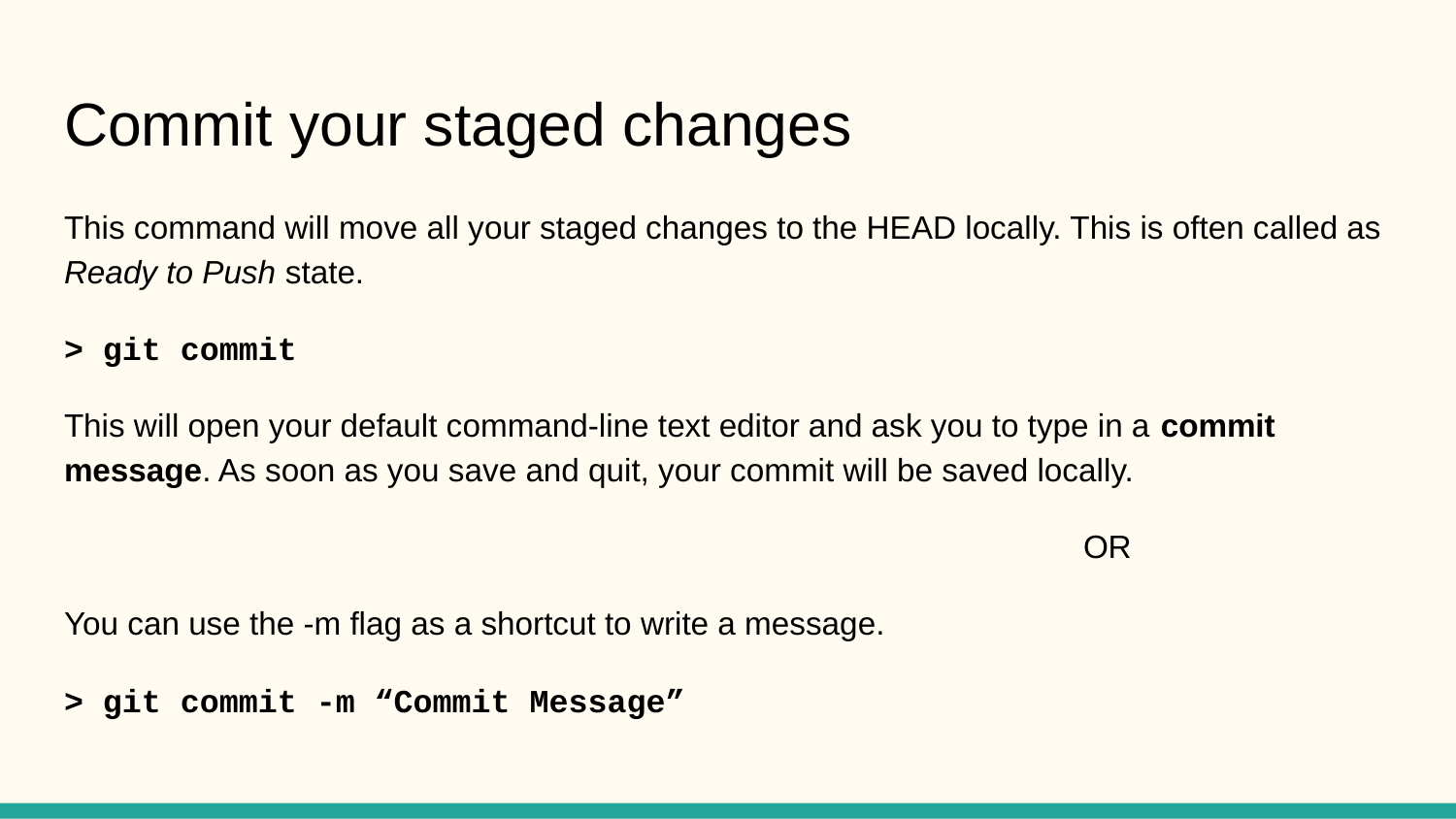

# Commit your staged changes
This command will move all your staged changes to the HEAD locally. This is often called as Ready to Push state.
> git commit
This will open your default command-line text editor and ask you to type in a commit message. As soon as you save and quit, your commit will be saved locally.
							OR
You can use the -m flag as a shortcut to write a message.
> git commit -m “Commit Message”